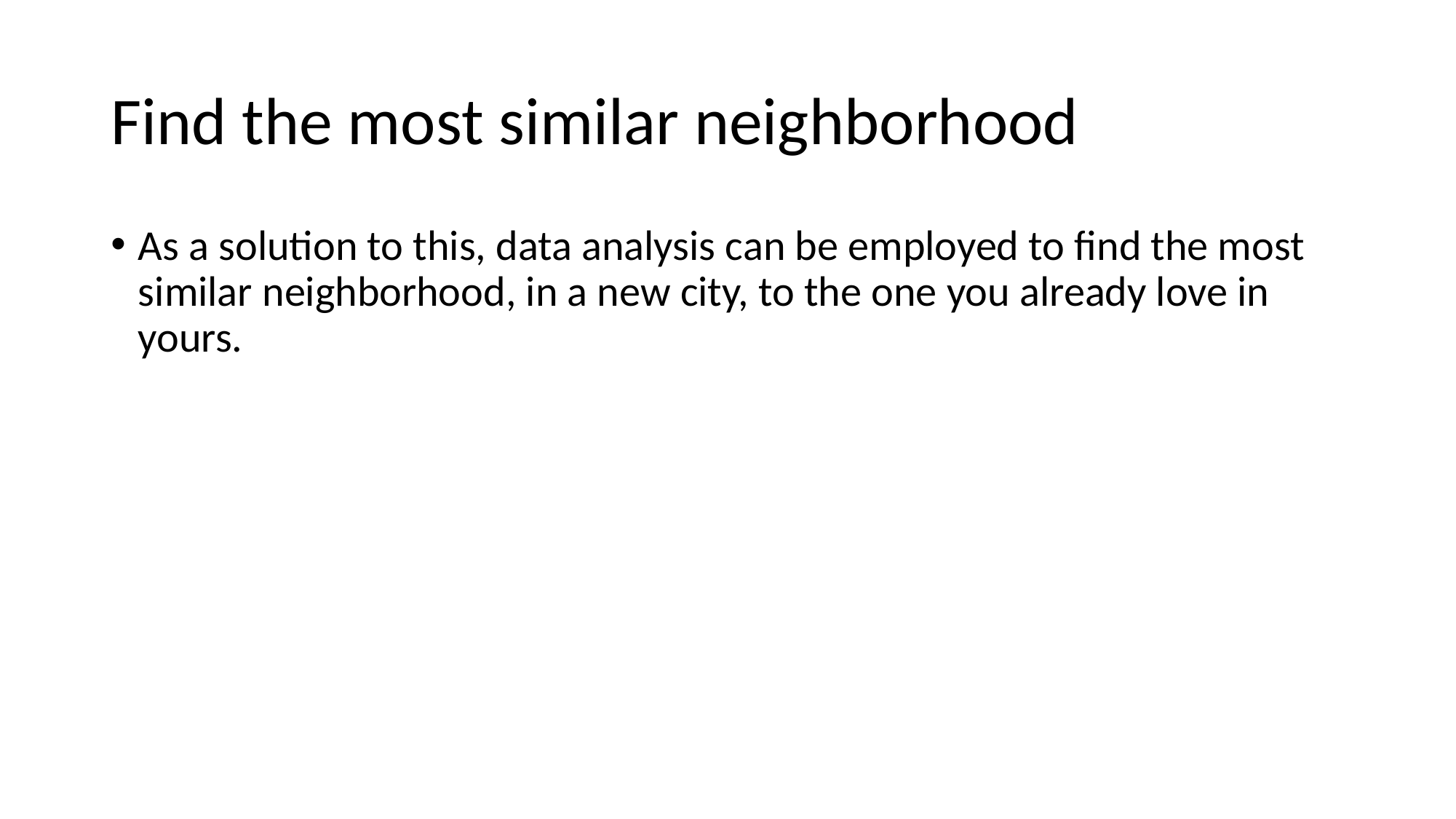

# Find the most similar neighborhood
As a solution to this, data analysis can be employed to find the most similar neighborhood, in a new city, to the one you already love in yours.